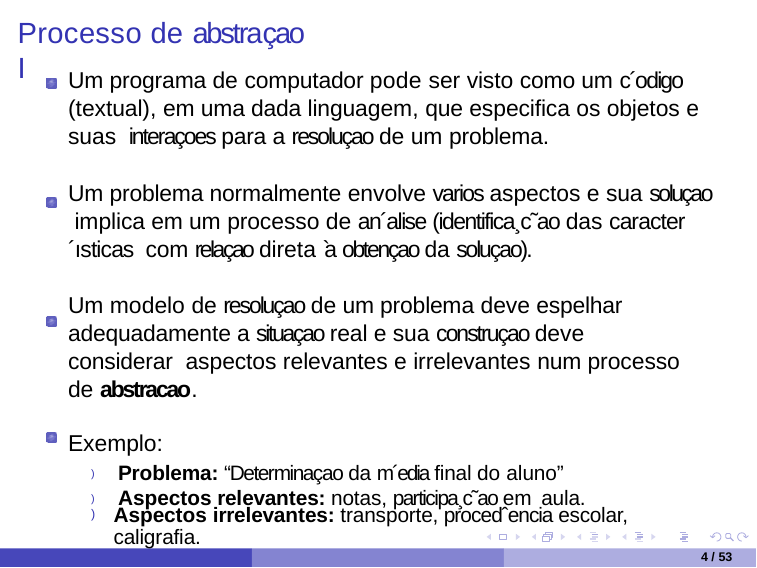

# Processo de abstraçao I
Um programa de computador pode ser visto como um c´odigo  (textual), em uma dada linguagem, que especifica os objetos e suas  interaçoes para a resoluçao de um problema.

Um problema normalmente envolve varios aspectos e sua soluçao  implica em um processo de an´alise (identifica¸c˜ao das caracter´ısticas  com relaçao direta `a      obtençao da soluçao).

Um modelo de resoluçao de um problema deve espelhar  adequadamente a situaçao real e sua construçao deve considerar  aspectos relevantes e irrelevantes num processo de abstracao.

Exemplo:
) Problema: “Determinaçao da m´edia final do aluno”
) Aspectos relevantes: notas, participa¸c˜ao em aula.

)
Aspectos irrelevantes: transporte, procedˆencia escolar, caligrafia.
4 / 53